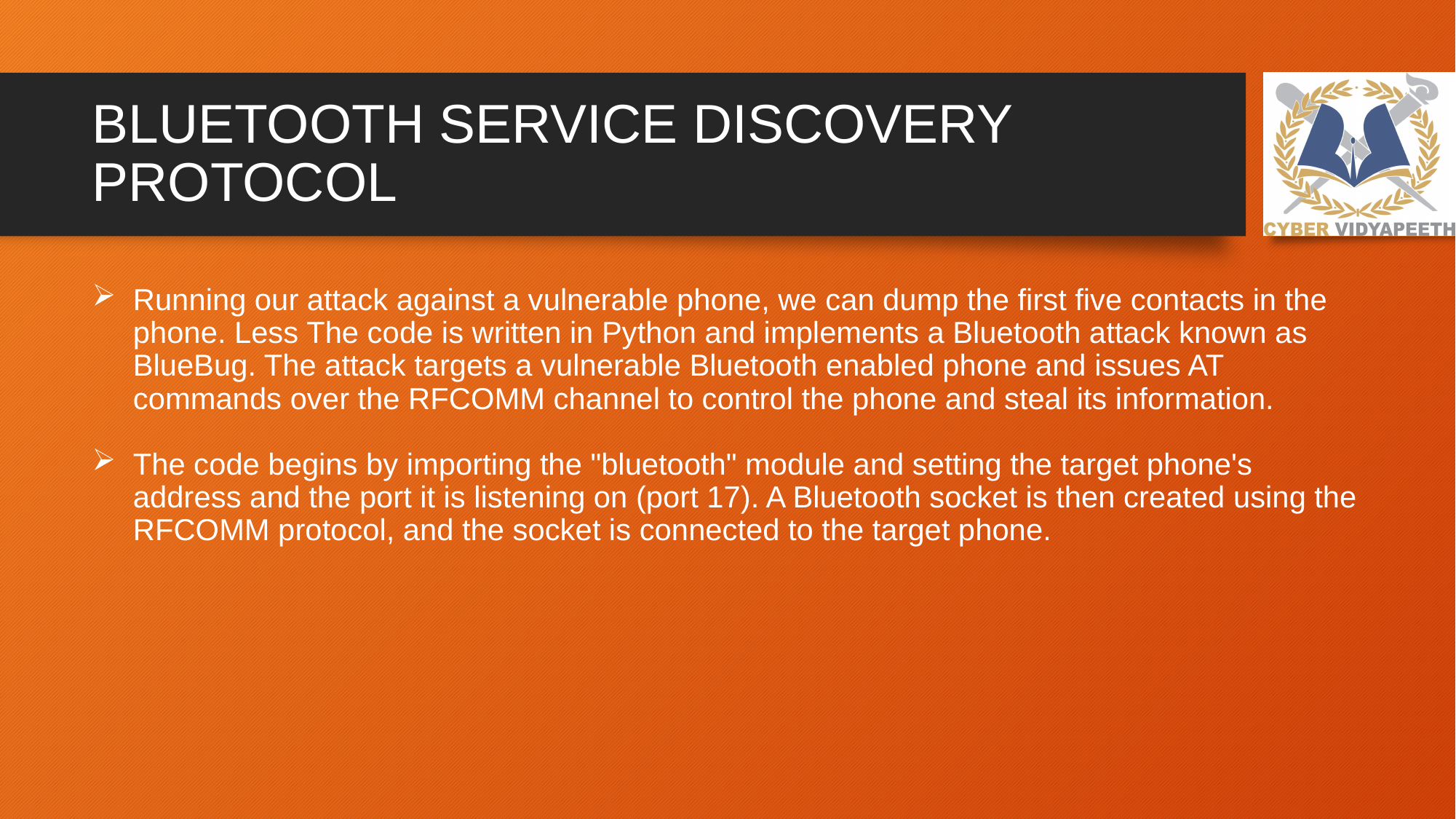

# BLUETOOTH SERVICE DISCOVERY PROTOCOL
Running our attack against a vulnerable phone, we can dump the first five con­tacts in the phone. Less The code is written in Python and implements a Bluetooth attack known as BlueBug. The attack targets a vulnerable Bluetooth enabled phone and issues AT commands over the RFCOMM channel to control the phone and steal its information.

The code begins by importing the "bluetooth" module and setting the target phone's address and the port it is listening on (port 17). A Bluetooth socket is then created using the RFCOMM protocol, and the socket is connected to the target phone.